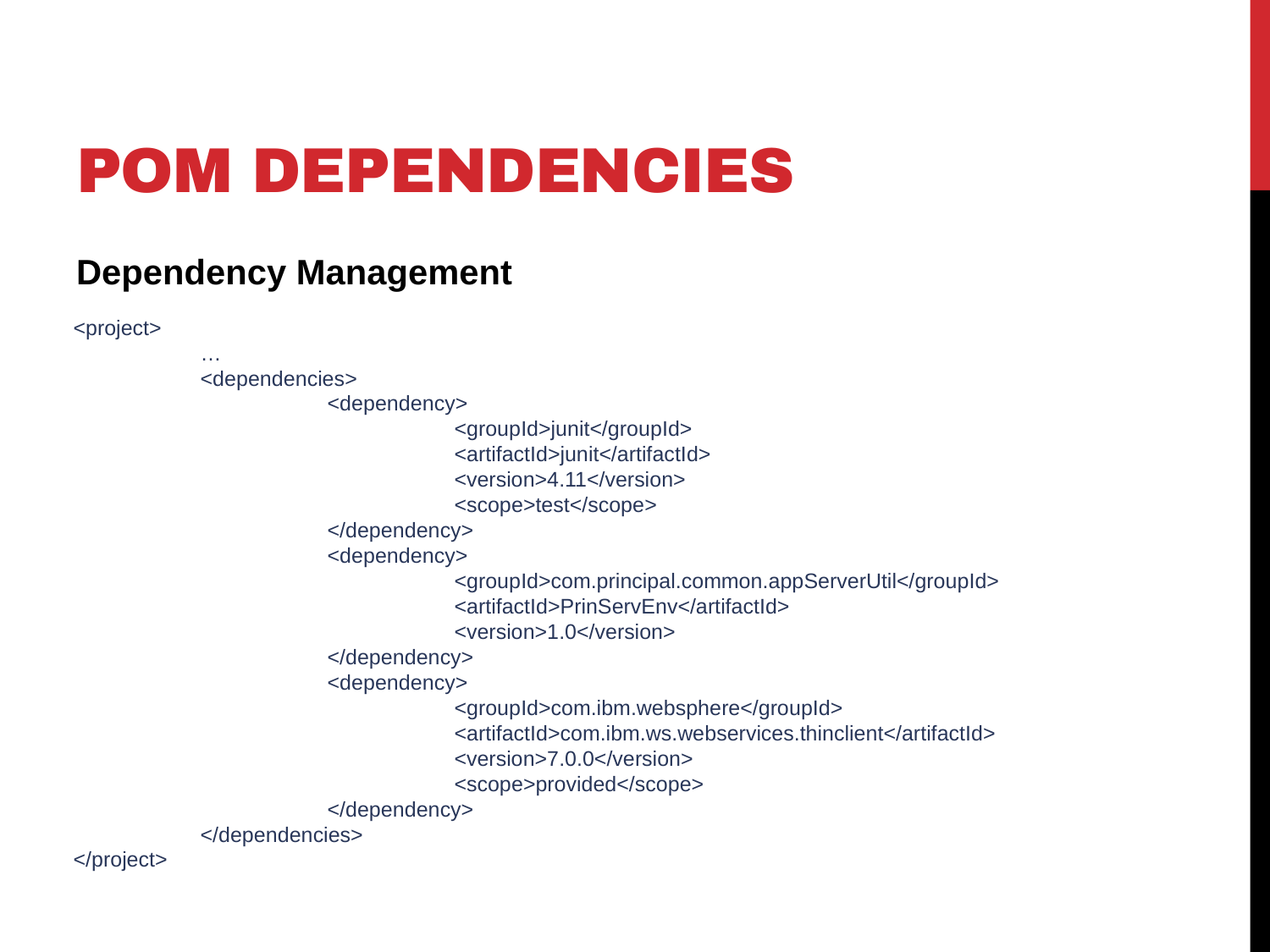

# POM Dependencies
Dependency Management

<project>
	…
	<dependencies>
		<dependency>
			<groupId>junit</groupId>
  			<artifactId>junit</artifactId>
  			<version>4.11</version>
  			<scope>test</scope>
		</dependency>
		<dependency>
  			<groupId>com.principal.common.appServerUtil</groupId>
  			<artifactId>PrinServEnv</artifactId>
  			<version>1.0</version>
  		</dependency>
		<dependency>
			<groupId>com.ibm.websphere</groupId>
			<artifactId>com.ibm.ws.webservices.thinclient</artifactId>
			<version>7.0.0</version>
			<scope>provided</scope>
		</dependency>
	</dependencies>
</project>